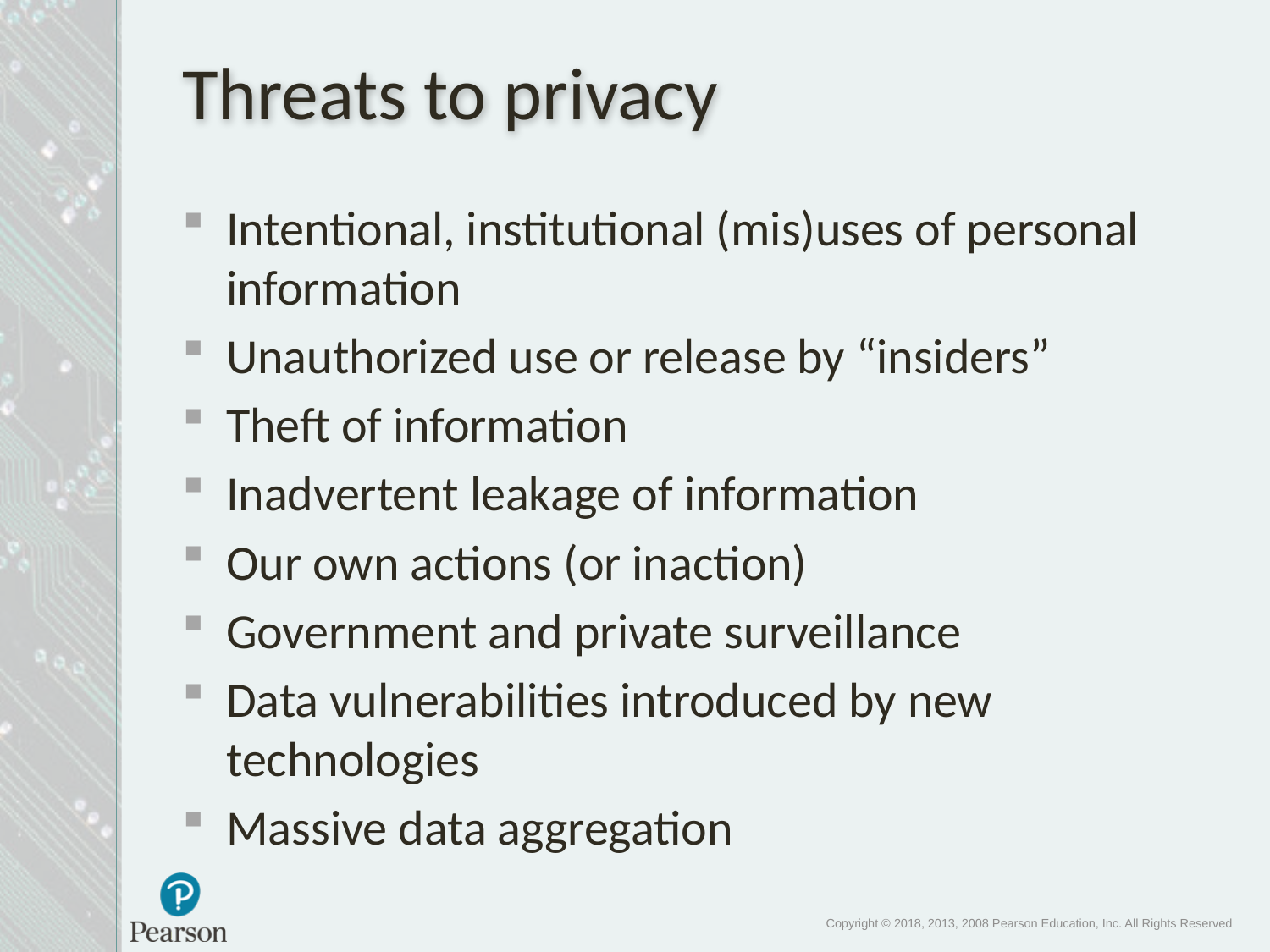

# Threats to privacy
Intentional, institutional (mis)uses of personal information
Unauthorized use or release by “insiders”
Theft of information
Inadvertent leakage of information
Our own actions (or inaction)
Government and private surveillance
Data vulnerabilities introduced by new technologies
Massive data aggregation

Copyright © 2018, 2013, 2008 Pearson Education, Inc. All Rights Reserved